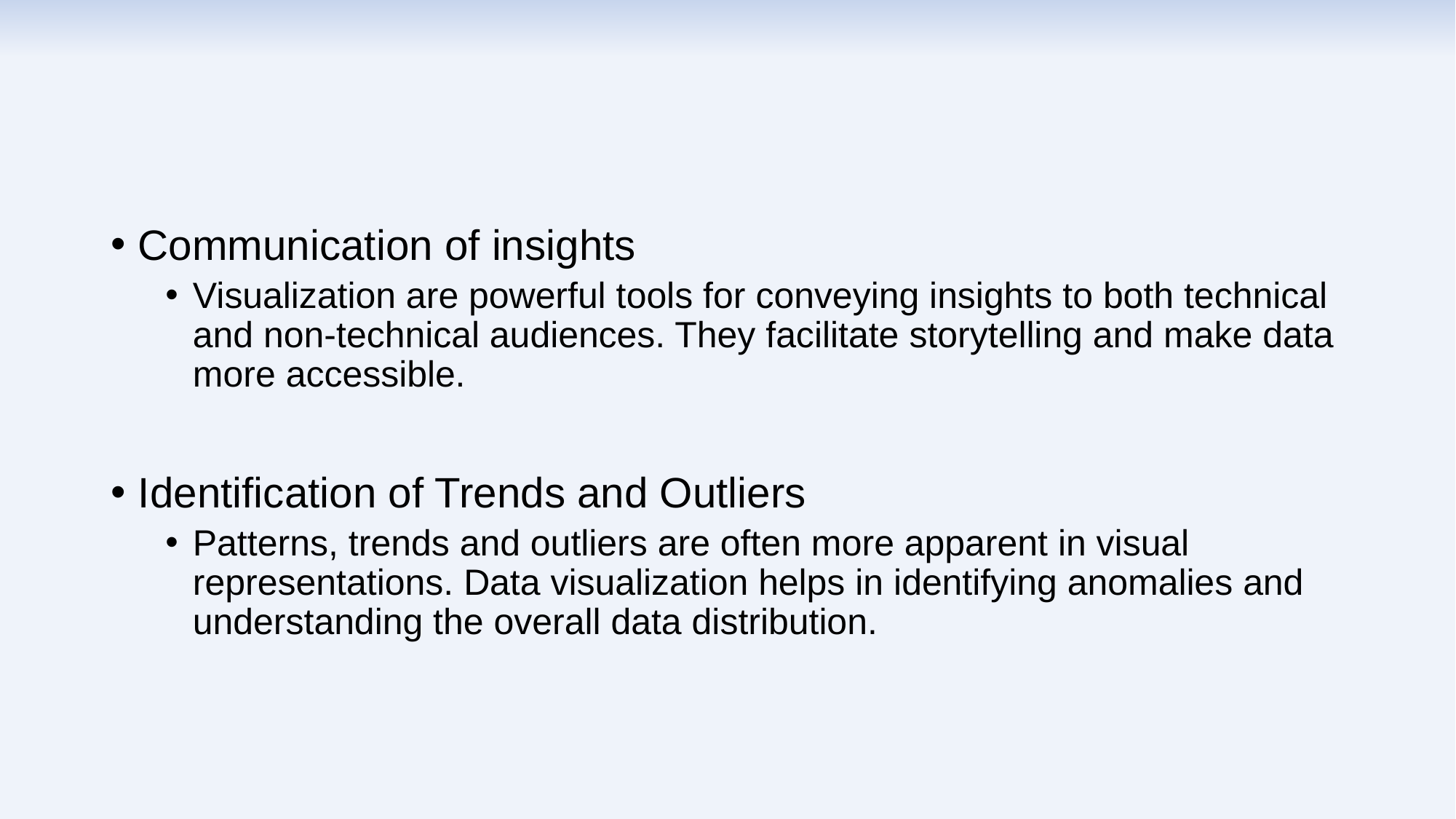

#
Communication of insights
Visualization are powerful tools for conveying insights to both technical and non-technical audiences. They facilitate storytelling and make data more accessible.

Identification of Trends and Outliers
Patterns, trends and outliers are often more apparent in visual representations. Data visualization helps in identifying anomalies and understanding the overall data distribution.